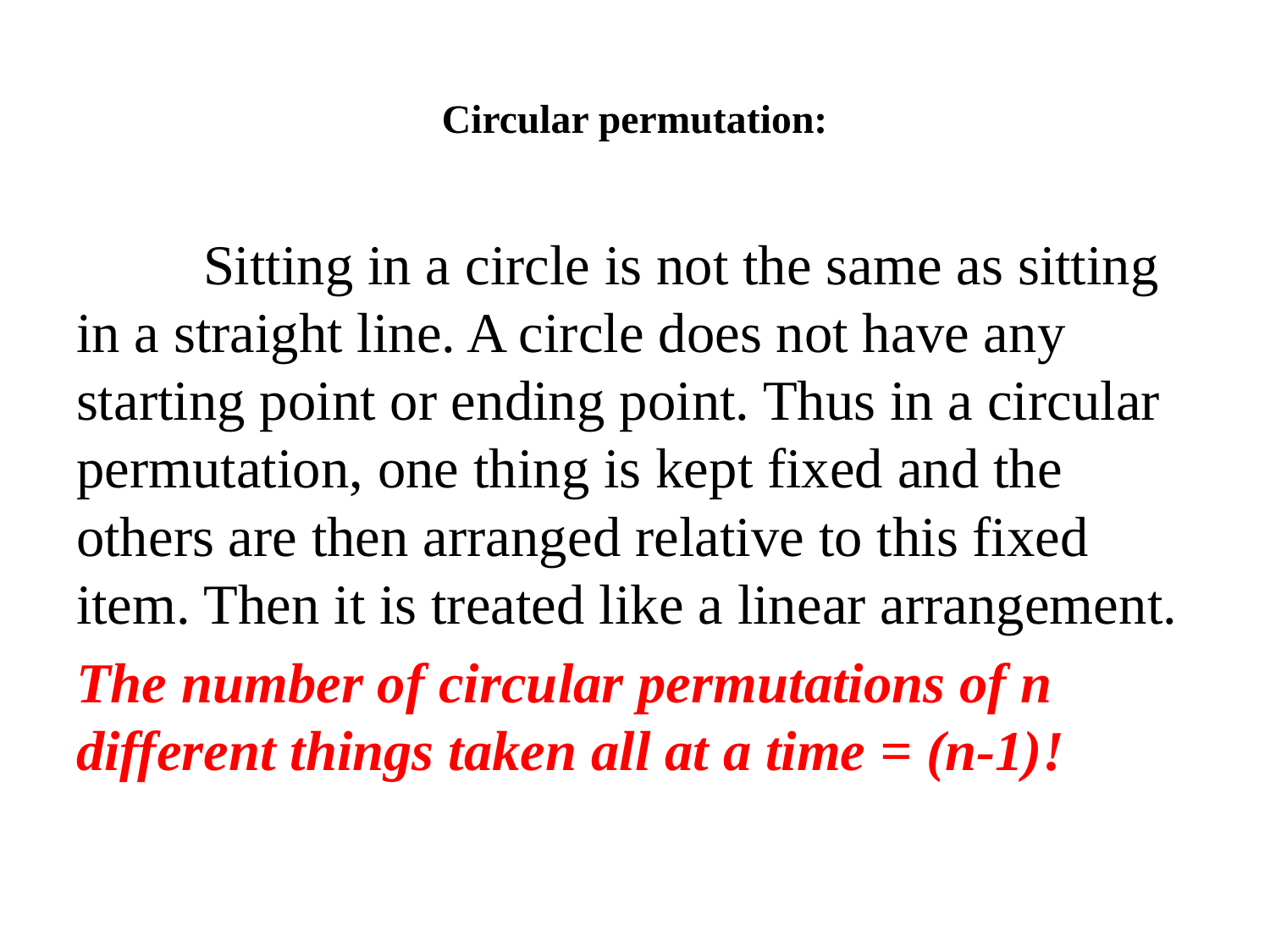

# Circular permutation:
	Sitting in a circle is not the same as sitting in a straight line. A circle does not have any starting point or ending point. Thus in a circular permutation, one thing is kept fixed and the others are then arranged relative to this fixed item. Then it is treated like a linear arrangement.
The number of circular permutations of n different things taken all at a time = (n-1)!